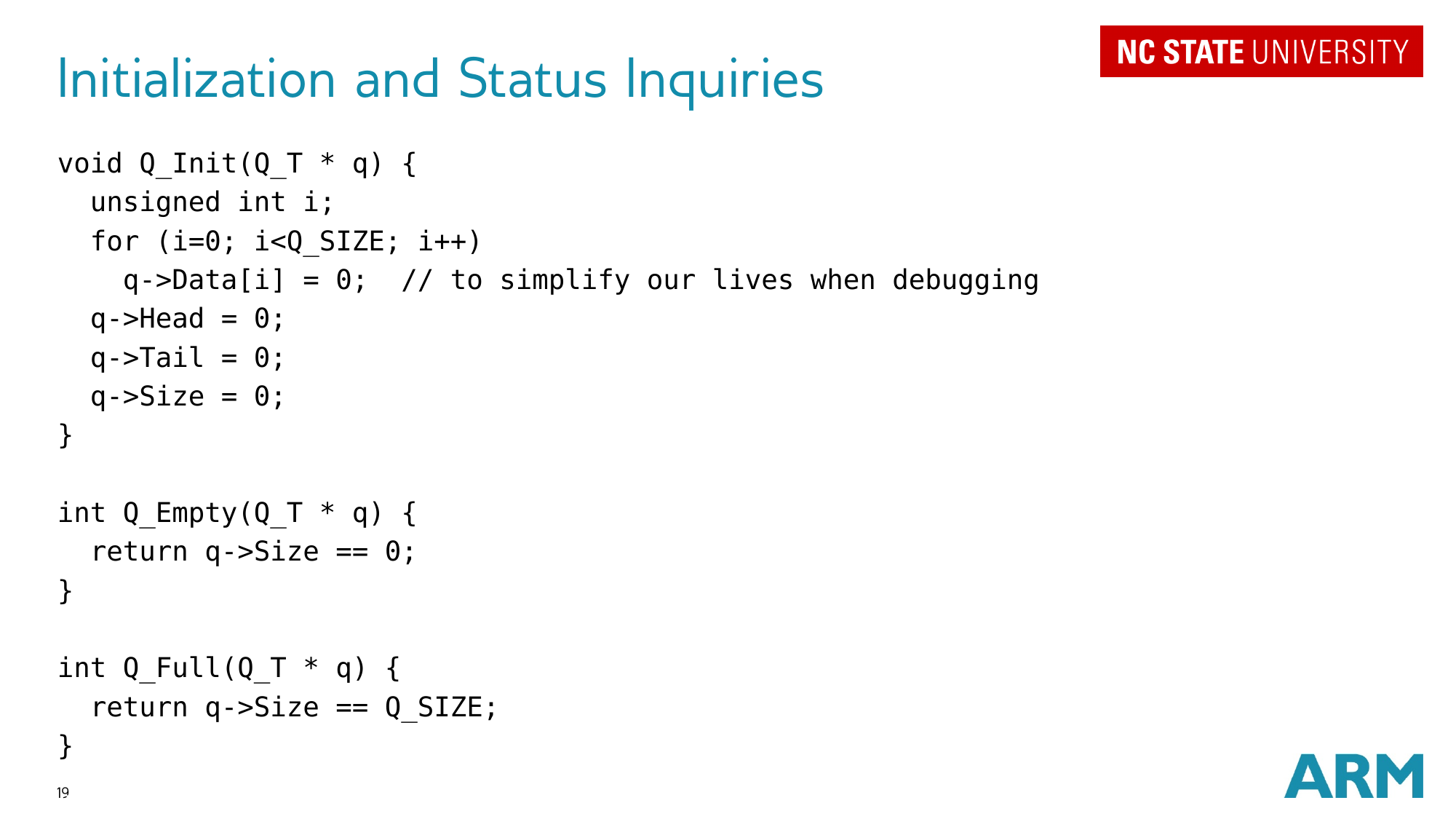

# Initialization and Status Inquiries
void Q_Init(Q_T * q) {
  unsigned int i;
  for (i=0; i<Q_SIZE; i++)
    q->Data[i] = 0;  // to simplify our lives when debugging
  q->Head = 0;
  q->Tail = 0;
  q->Size = 0;
}

int Q_Empty(Q_T * q) {
  return q->Size == 0;
}

int Q_Full(Q_T * q) {
  return q->Size == Q_SIZE;
}